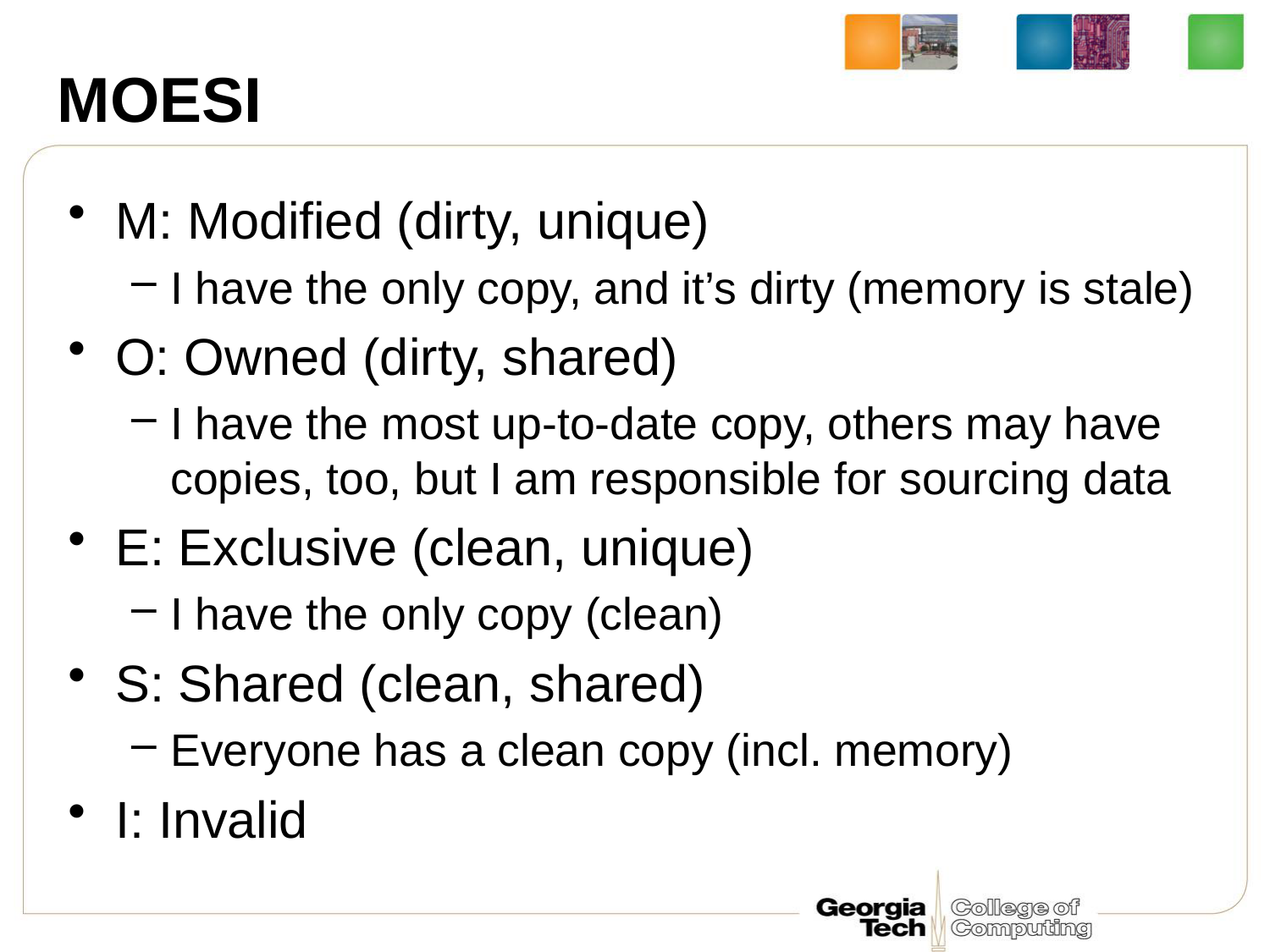

# MOESI
M: Modified (dirty, unique)
I have the only copy, and it’s dirty (memory is stale)
O: Owned (dirty, shared)
I have the most up-to-date copy, others may have copies, too, but I am responsible for sourcing data
E: Exclusive (clean, unique)
I have the only copy (clean)
S: Shared (clean, shared)
Everyone has a clean copy (incl. memory)
I: Invalid